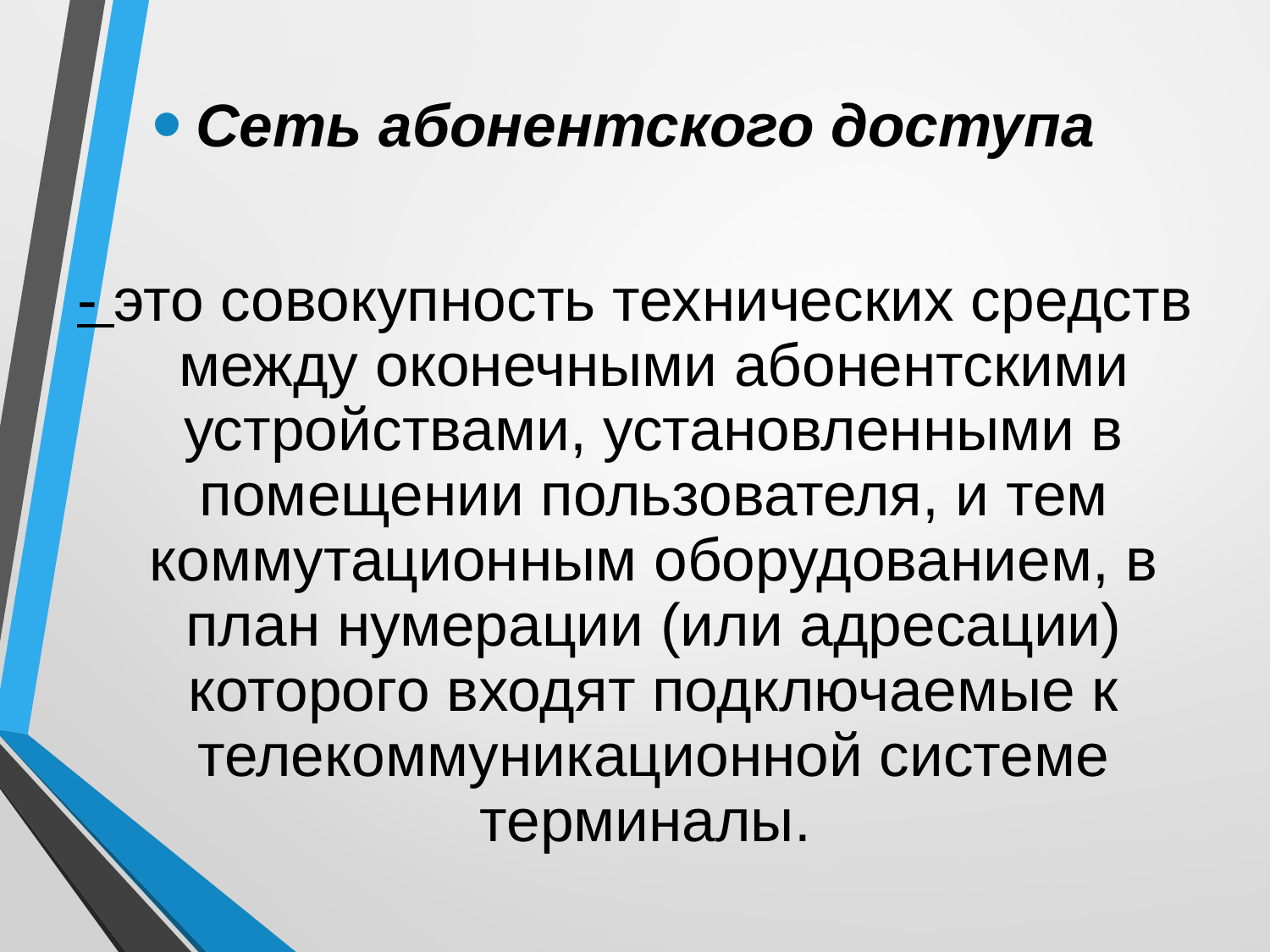

Сеть абонентского доступа

- это совокупность технических средств между оконечными абонентскими устройствами, установленными в помещении пользователя, и тем коммутационным оборудованием, в план нумерации (или адресации) которого входят подключаемые к телекоммуникационной системе терминалы.